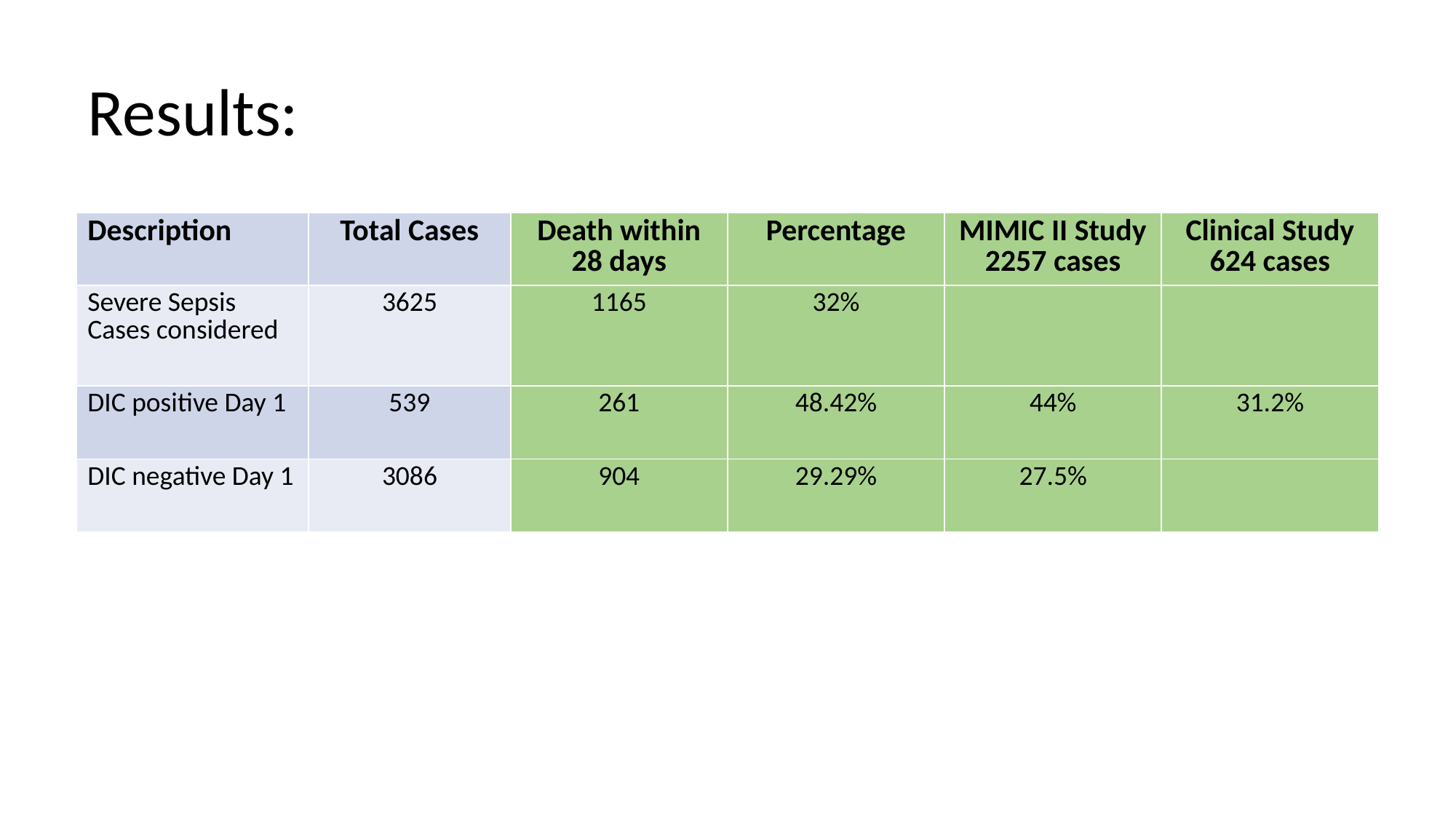

# Results:
| Description | Total Cases | Death within 28 days | Percentage | MIMIC II Study 2257 cases | Clinical Study 624 cases |
| --- | --- | --- | --- | --- | --- |
| Severe Sepsis Cases considered | 3625 | 1165 | 32% |  |  |
| DIC positive Day 1 | 539 | 261 | 48.42% | 44% | 31.2% |
| DIC negative Day 1 | 3086 | 904 | 29.29% | 27.5% |  |